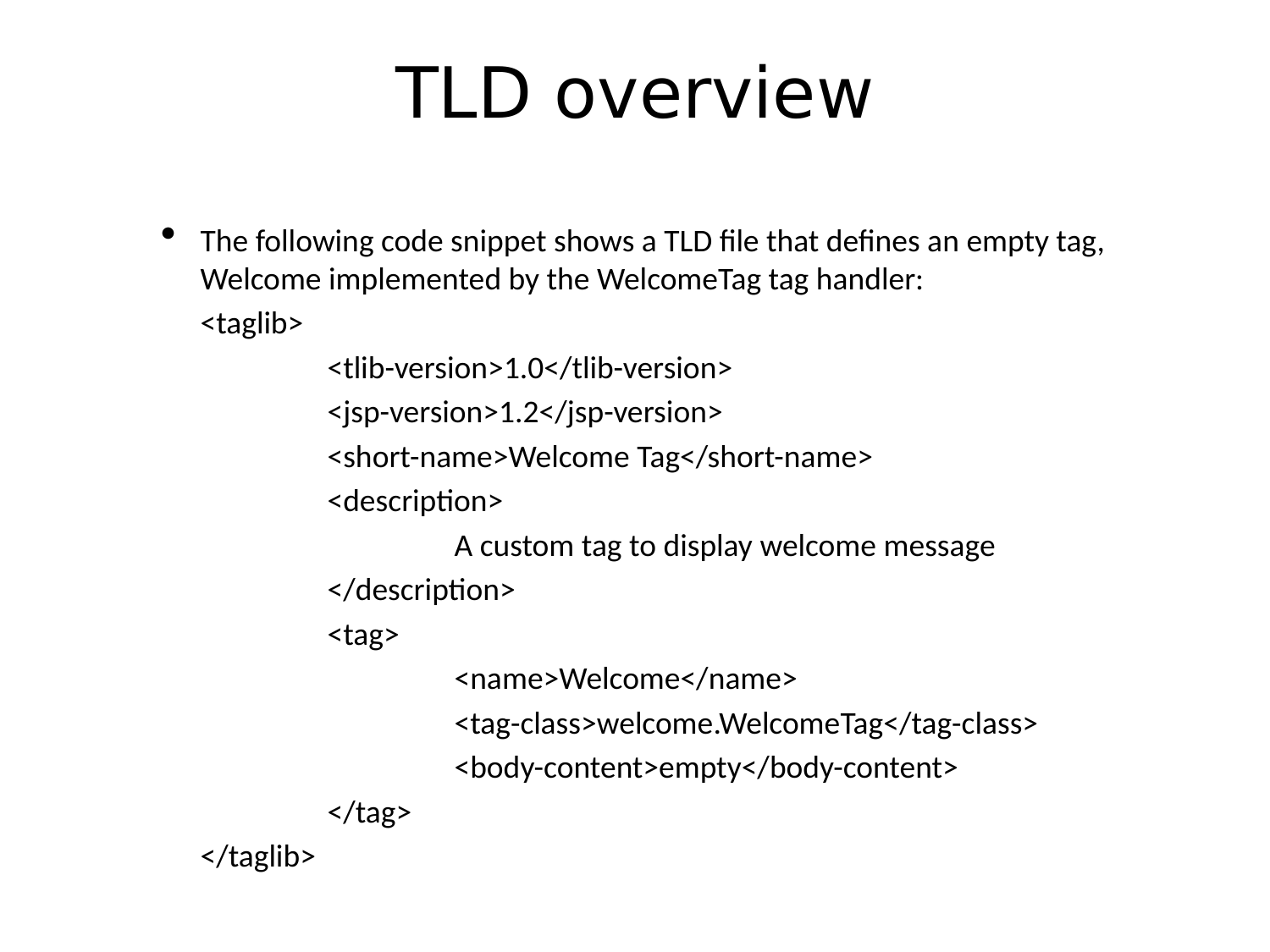

# TLD overview

The following code snippet shows a TLD file that defines an empty tag, Welcome implemented by the WelcomeTag tag handler:
	<taglib>
		<tlib-version>1.0</tlib-version>
		<jsp-version>1.2</jsp-version>
		<short-name>Welcome Tag</short-name>
		<description>
			A custom tag to display welcome message
		</description>
		<tag>
			<name>Welcome</name>
			<tag-class>welcome.WelcomeTag</tag-class>
			<body-content>empty</body-content>
		</tag>
	</taglib>